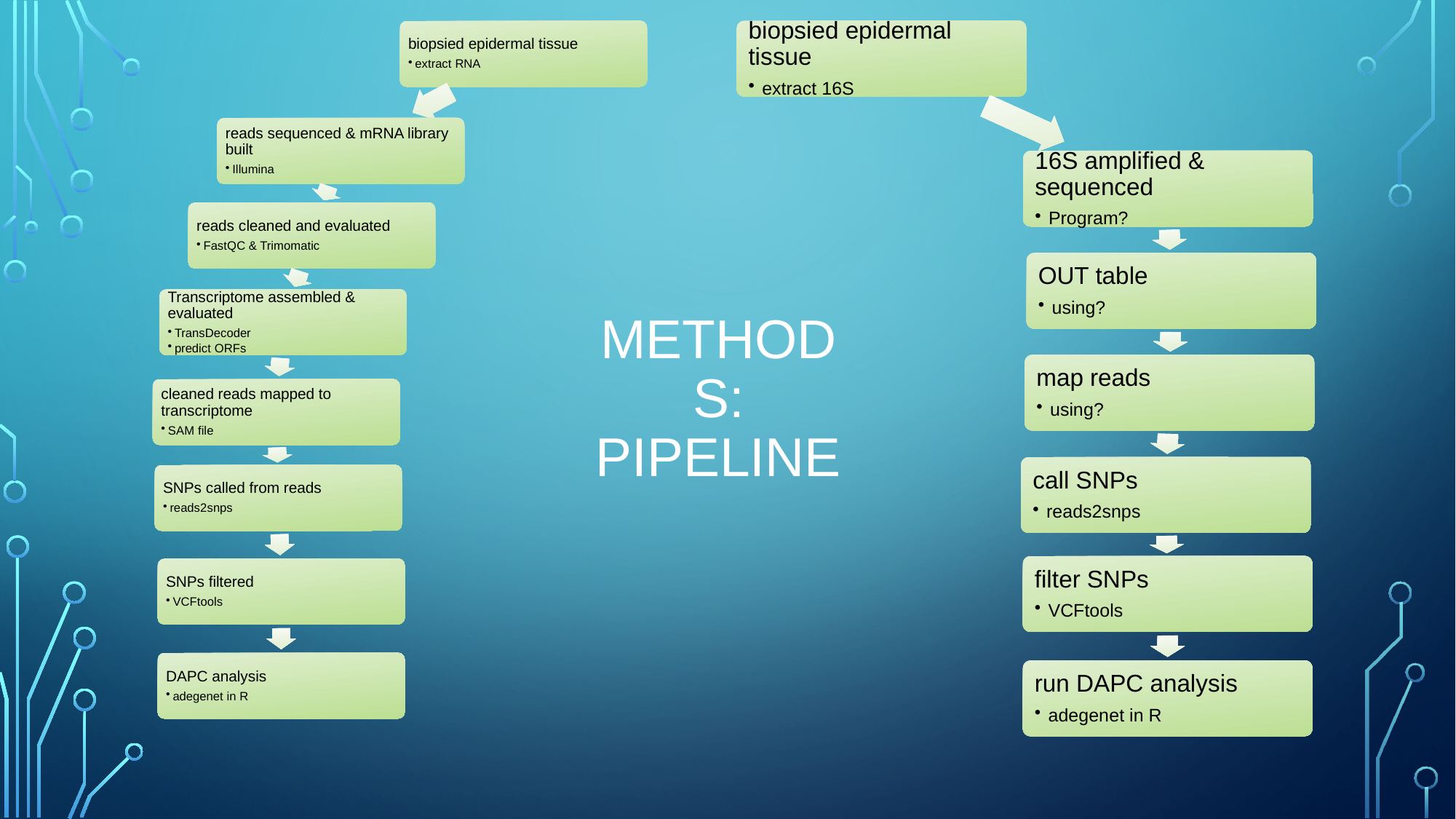

biopsied epidermal tissue
extract RNA

reads sequenced & mRNA library built
Illumina

reads cleaned and evaluated
FastQC & Trimomatic

Transcriptome assembled & evaluated
TransDecoder
predict ORFs

cleaned reads mapped to transcriptome
SAM file

SNPs called from reads
reads2snps

SNPs filtered
VCFtools

DAPC analysis
adegenet in R
biopsied epidermal tissue
extract 16S

16S amplified & sequenced
Program?

OUT table
using?

map reads
using?

call SNPs
reads2snps

filter SNPs
VCFtools

run DAPC analysis
adegenet in R
# Methods: Pipeline